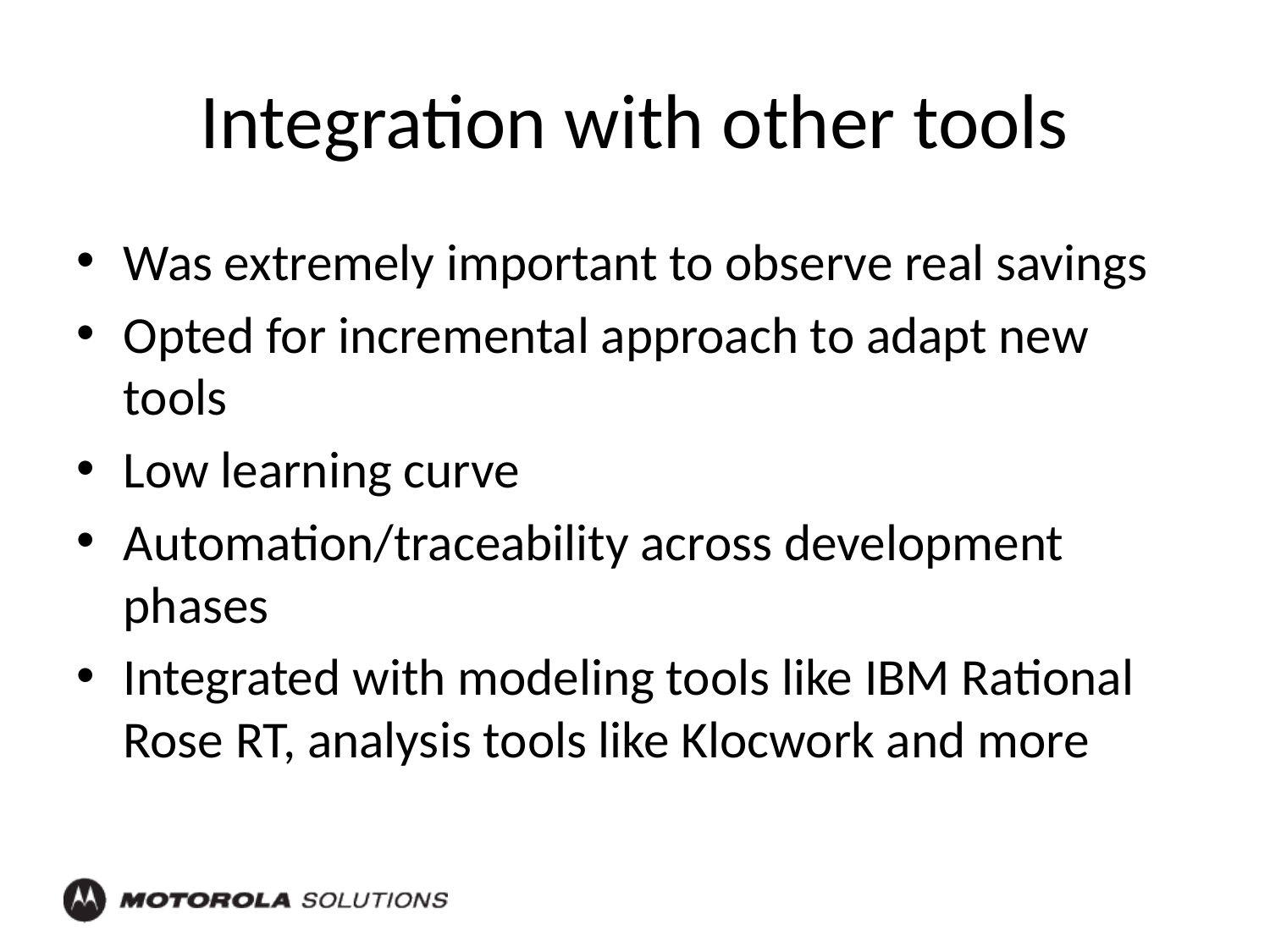

# Integration with other tools
Was extremely important to observe real savings
Opted for incremental approach to adapt new tools
Low learning curve
Automation/traceability across development phases
Integrated with modeling tools like IBM Rational Rose RT, analysis tools like Klocwork and more